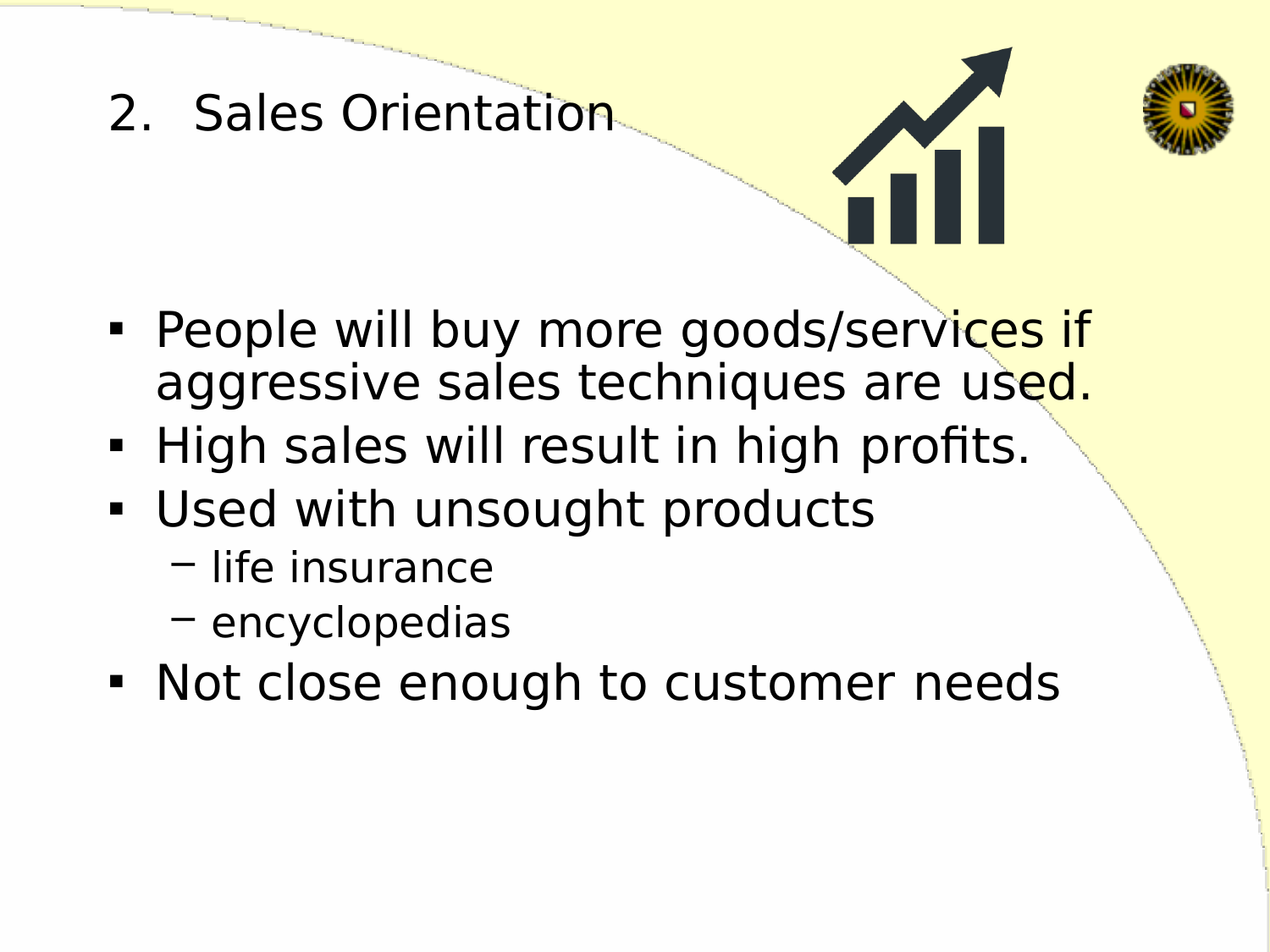

# 2.	Sales Orientation
People will buy more goods/services if  aggressive sales techniques are used.
High sales will result in high profits.
Used with unsought products
life insurance
encyclopedias
Not close enough to customer needs